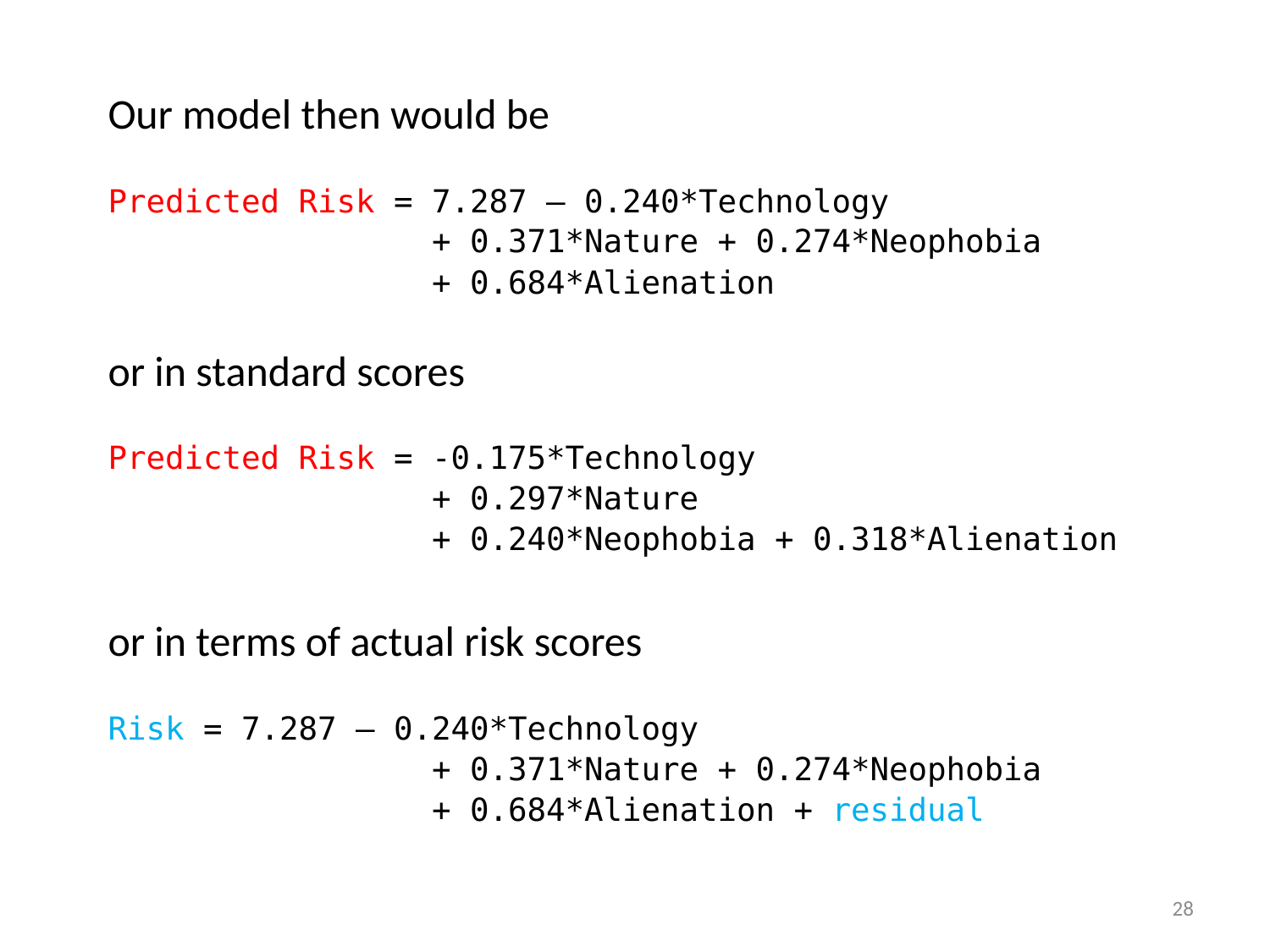

Our model then would be

Predicted Risk = 7.287 – 0.240*Technology
                 + 0.371*Nature + 0.274*Neophobia
                 + 0.684*Alienation

or in standard scores

Predicted Risk = -0.175*Technology
                 + 0.297*Nature
                 + 0.240*Neophobia + 0.318*Alienation

or in terms of actual risk scores

Risk = 7.287 – 0.240*Technology
                 + 0.371*Nature + 0.274*Neophobia
                 + 0.684*Alienation + residual

28